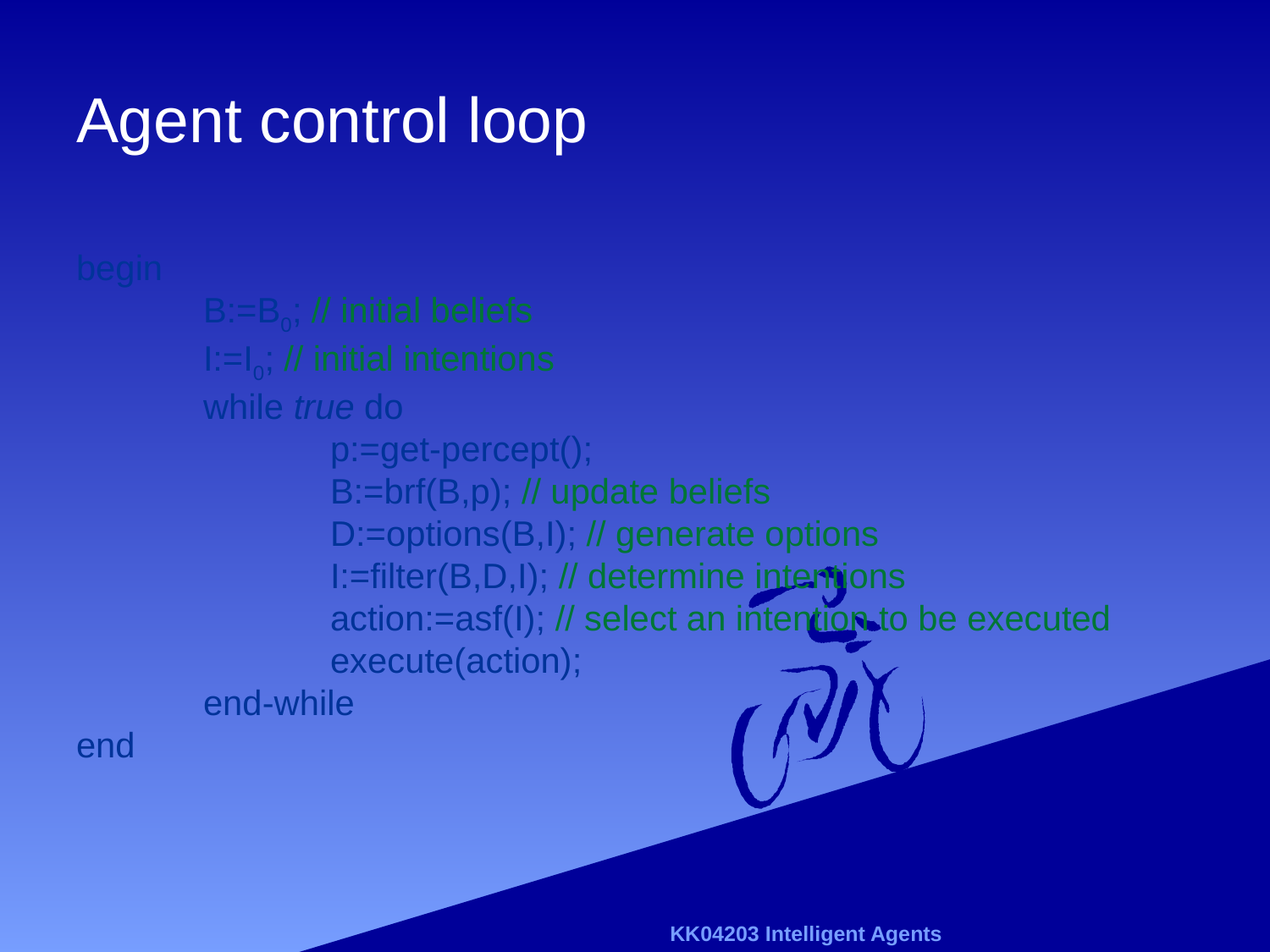

# Agent control loop
begin
	B:=B0; // initial beliefs
	I:=I0; // initial intentions
	while true do
		p:=get-percept();
		B:=brf(B,p); // update beliefs
		D:=options(B,I); // generate options
		I:=filter(B,D,I); // determine intentions
		action:=asf(I); // select an intention to be executed
		execute(action);
	end-while
end
KK04203 Intelligent Agents